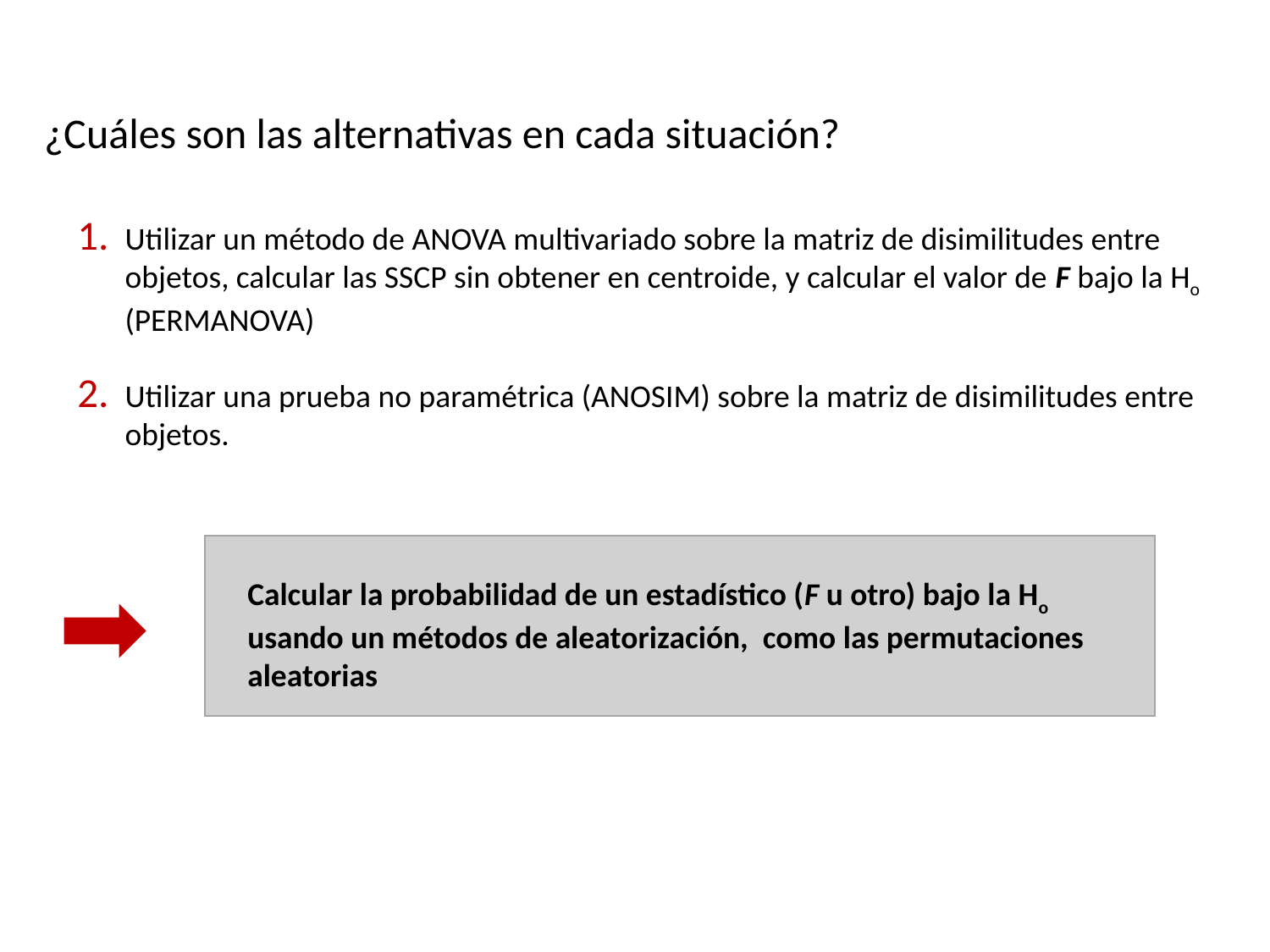

¿Cuáles son las alternativas en cada situación?
Utilizar un método de ANOVA multivariado sobre la matriz de disimilitudes entre objetos, calcular las SSCP sin obtener en centroide, y calcular el valor de F bajo la Ho (PERMANOVA)

Utilizar una prueba no paramétrica (ANOSIM) sobre la matriz de disimilitudes entre objetos.

Calcular la probabilidad de un estadístico (F u otro) bajo la Ho usando un métodos de aleatorización,  como las permutaciones aleatorias